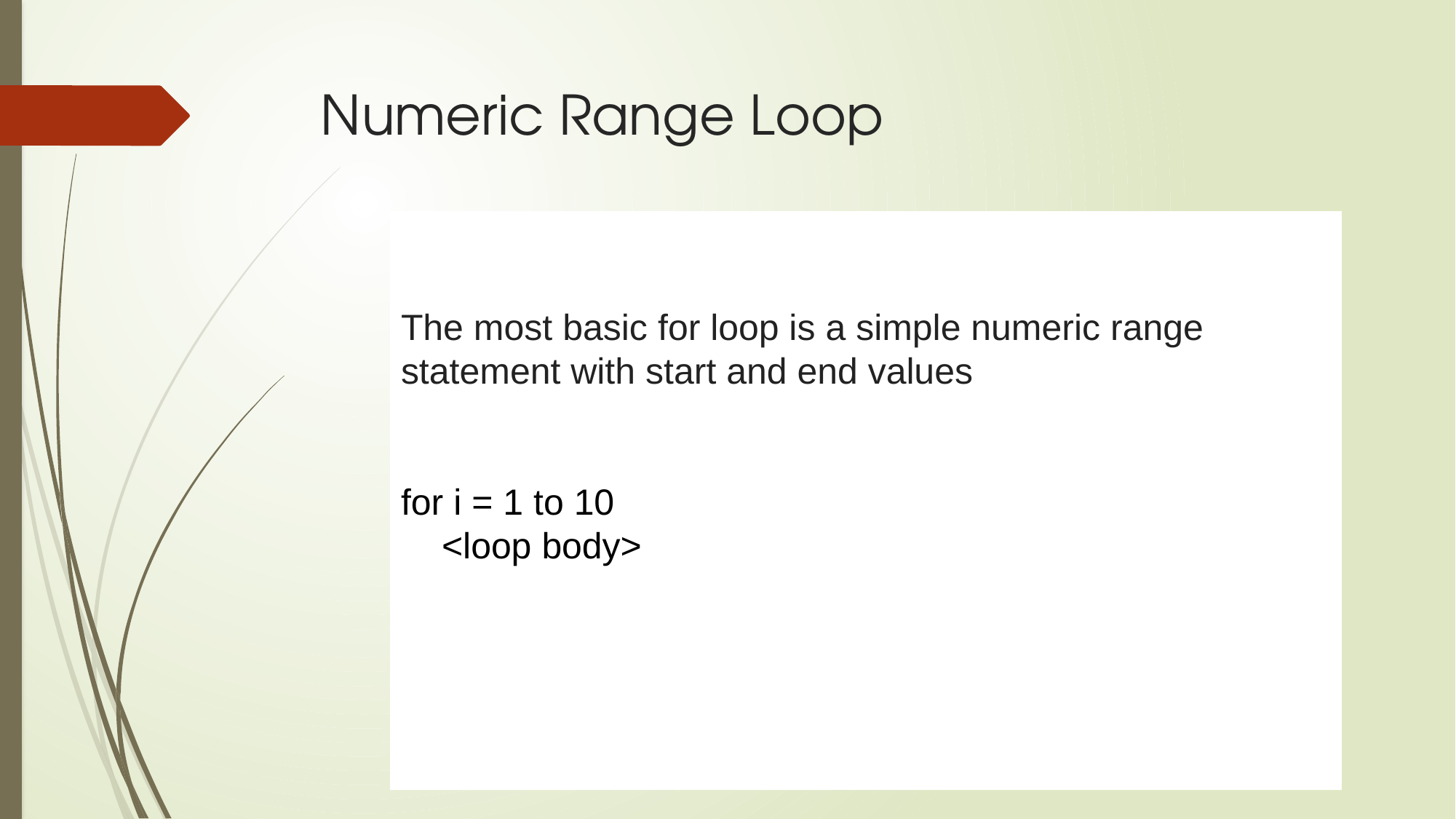

# Numeric Range Loop

The most basic for loop is a simple numeric range statement with start and end values

for i = 1 to 10
    <loop body>